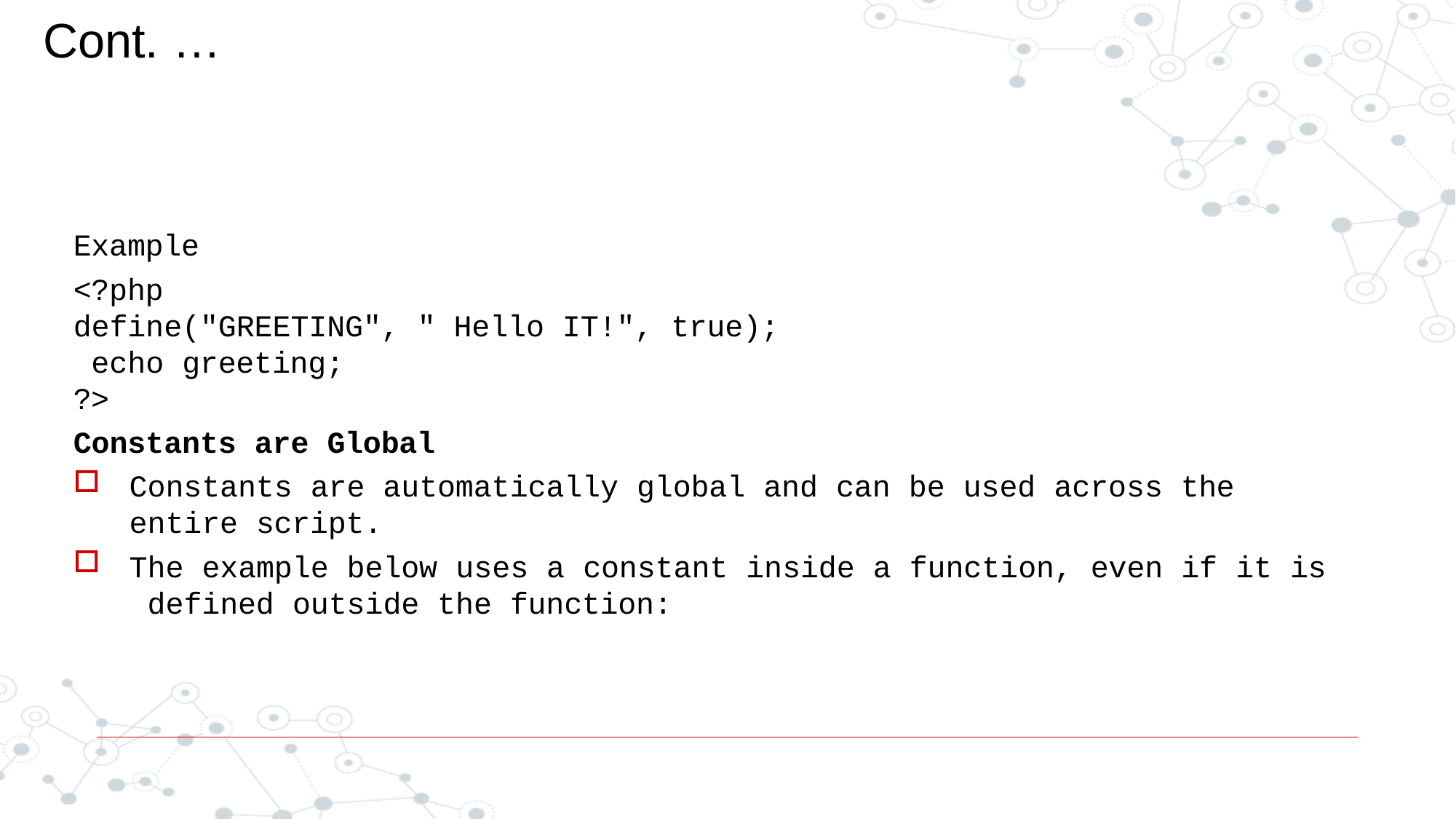

# Cont. …
Example
<?php
define("GREETING", " Hello IT!", true);
echo greeting;
?>
Constants are Global
Constants are automatically global and can be used across the
entire script.
The example below uses a constant inside a function, even if it is  defined outside the function: